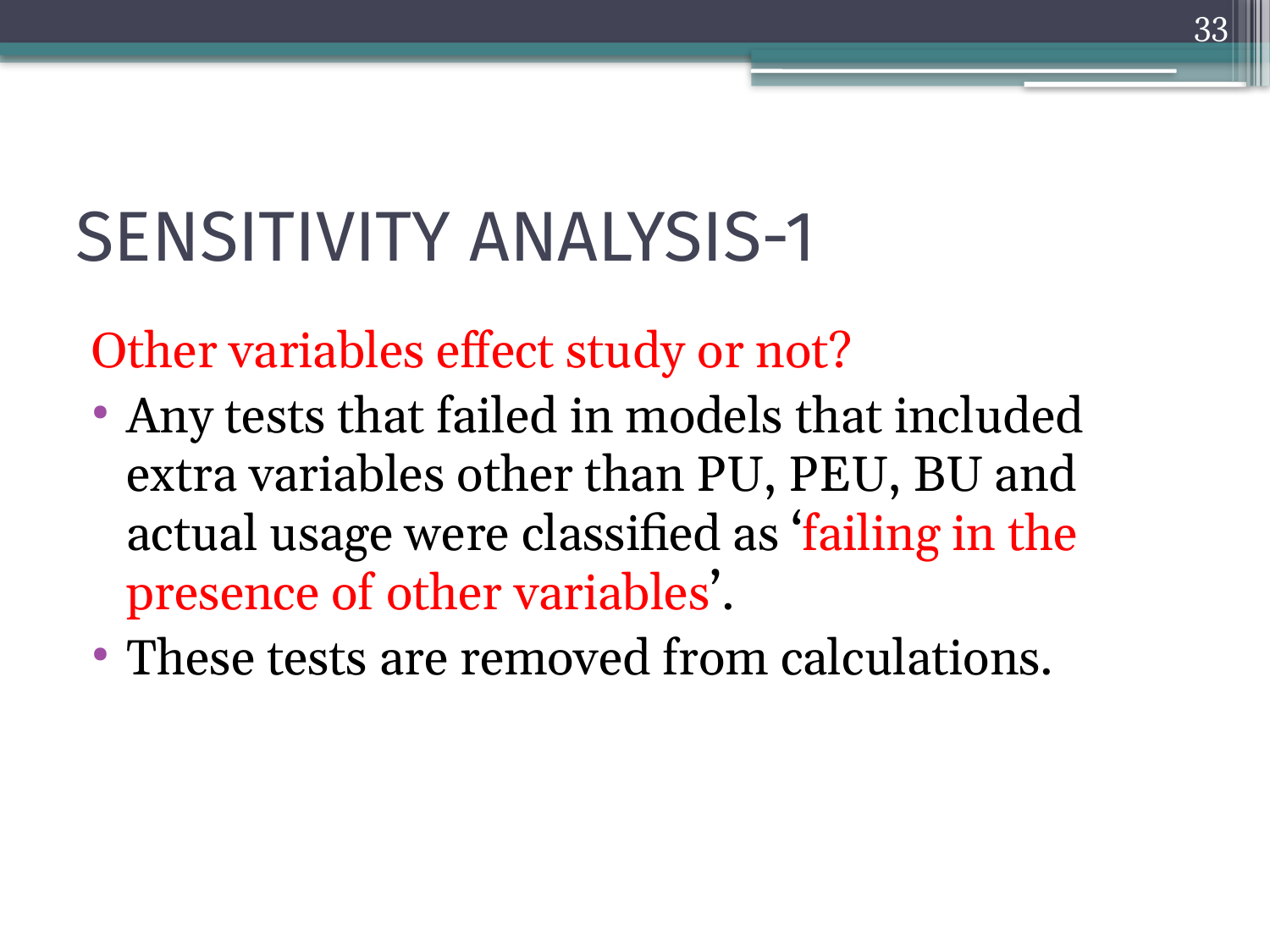

33
# SENSITIVITY ANALYSIS-1
Other variables effect study or not?
Any tests that failed in models that included extra variables other than PU, PEU, BU and actual usage were classified as ‘failing in the presence of other variables’.
These tests are removed from calculations.